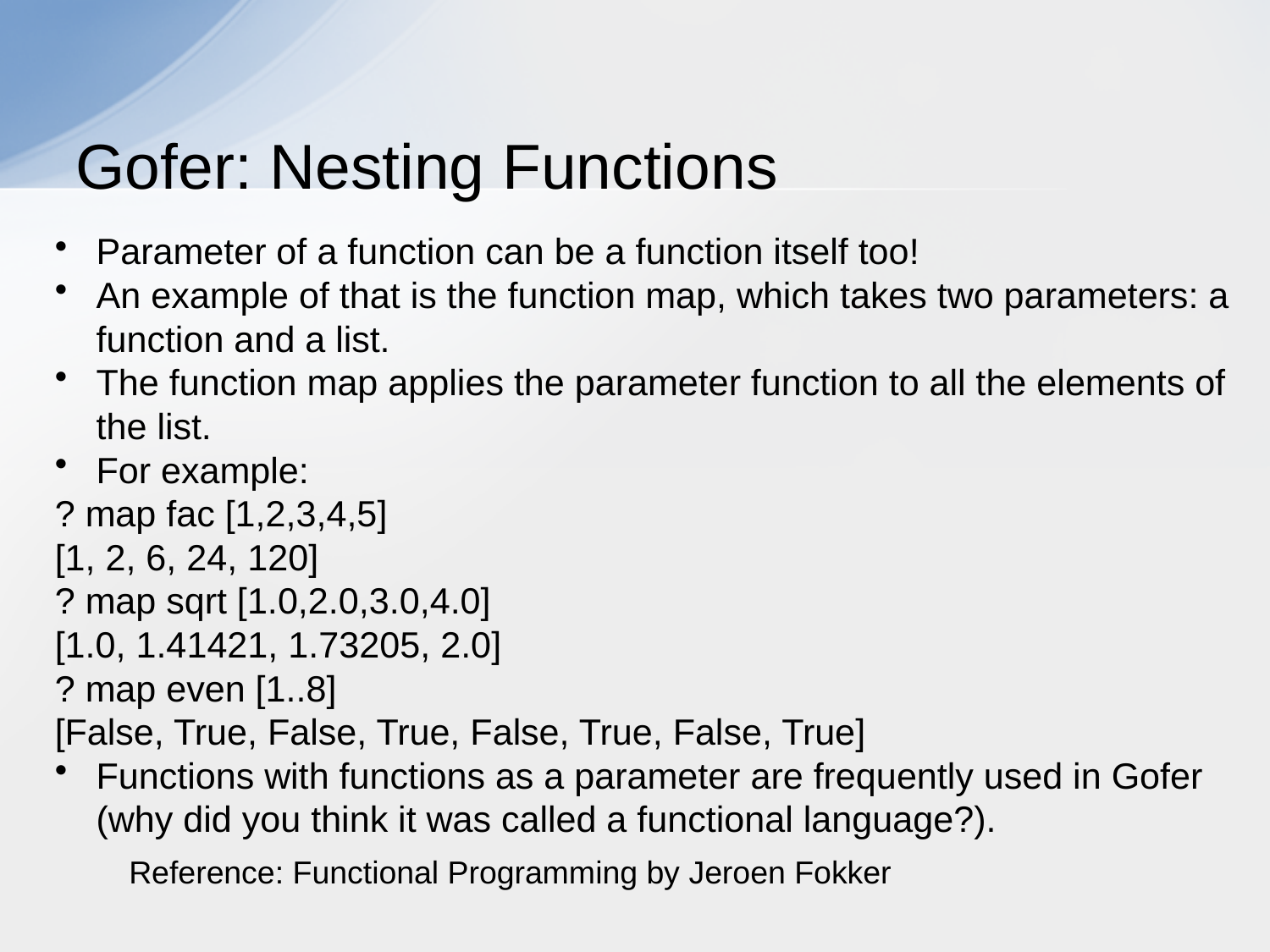

# Gofer: Nesting Functions
Parameter of a function can be a function itself too!
An example of that is the function map, which takes two parameters: a function and a list.
The function map applies the parameter function to all the elements of the list.
For example:
? map fac [1,2,3,4,5]
[1, 2, 6, 24, 120]
? map sqrt [1.0,2.0,3.0,4.0]
[1.0, 1.41421, 1.73205, 2.0]
? map even [1..8]
[False, True, False, True, False, True, False, True]
Functions with functions as a parameter are frequently used in Gofer (why did you think it was called a functional language?).
Reference: Functional Programming by Jeroen Fokker